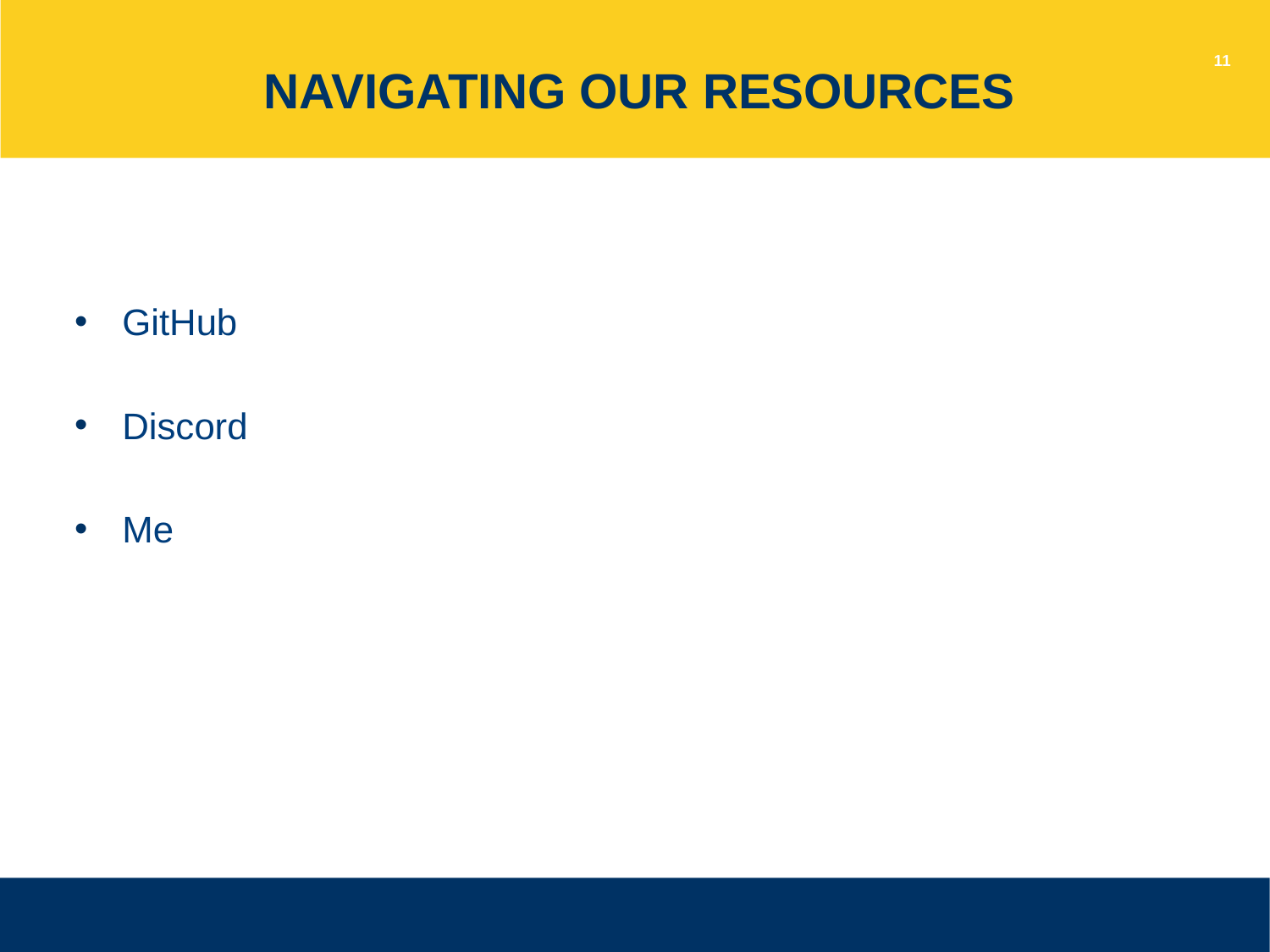

# Navigating our resources
11

GitHub

Discord

Me